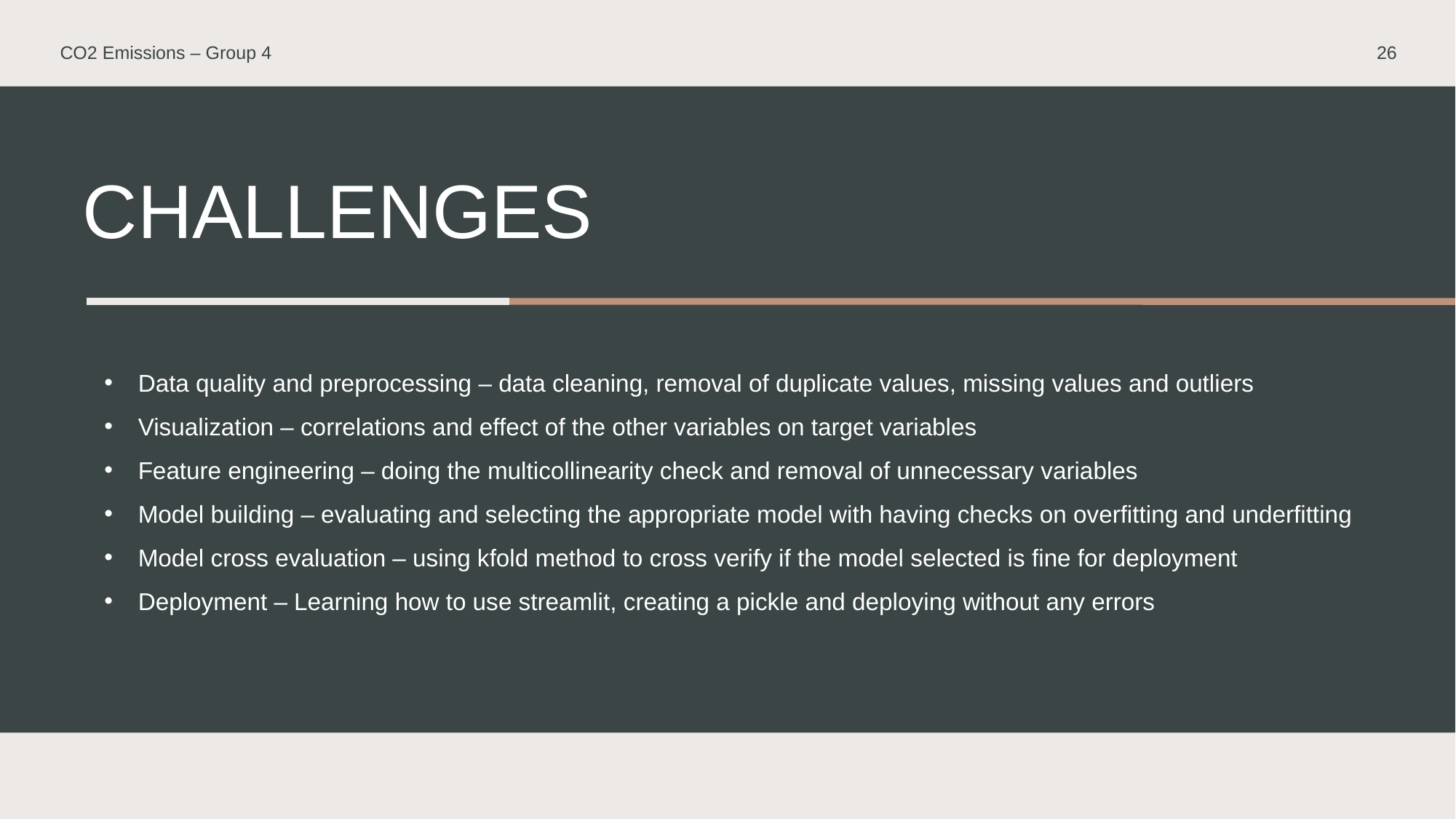

CO2 Emissions – Group 4
26
# Challenges
Data quality and preprocessing – data cleaning, removal of duplicate values, missing values and outliers
Visualization – correlations and effect of the other variables on target variables
Feature engineering – doing the multicollinearity check and removal of unnecessary variables
Model building – evaluating and selecting the appropriate model with having checks on overfitting and underfitting
Model cross evaluation – using kfold method to cross verify if the model selected is fine for deployment
Deployment – Learning how to use streamlit, creating a pickle and deploying without any errors